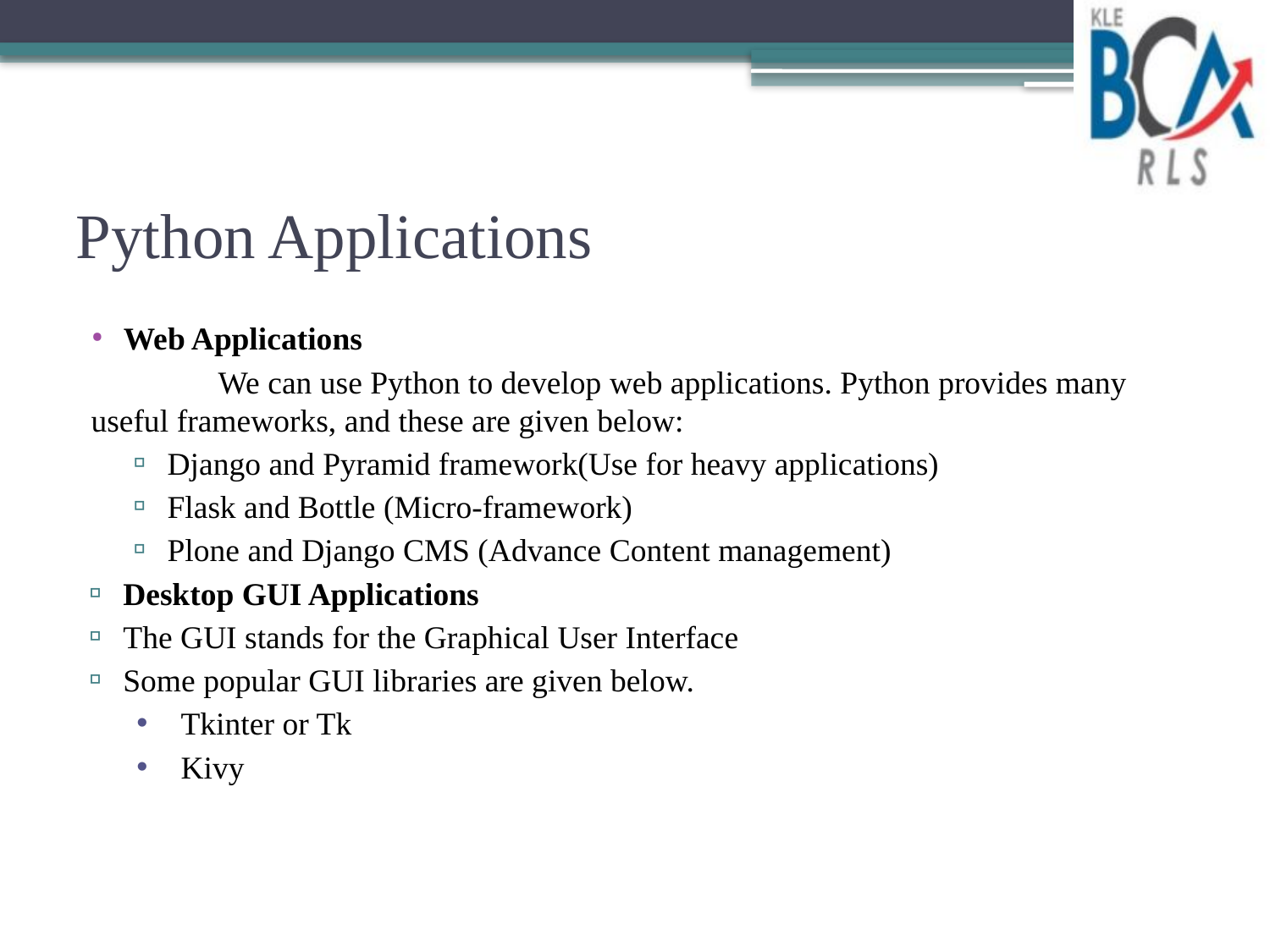

# Python Applications
Web Applications
	We can use Python to develop web applications. Python provides many useful frameworks, and these are given below:
Django and Pyramid framework(Use for heavy applications)
Flask and Bottle (Micro-framework)
Plone and Django CMS (Advance Content management)
Desktop GUI Applications
The GUI stands for the Graphical User Interface
Some popular GUI libraries are given below.
Tkinter or Tk
Kivy